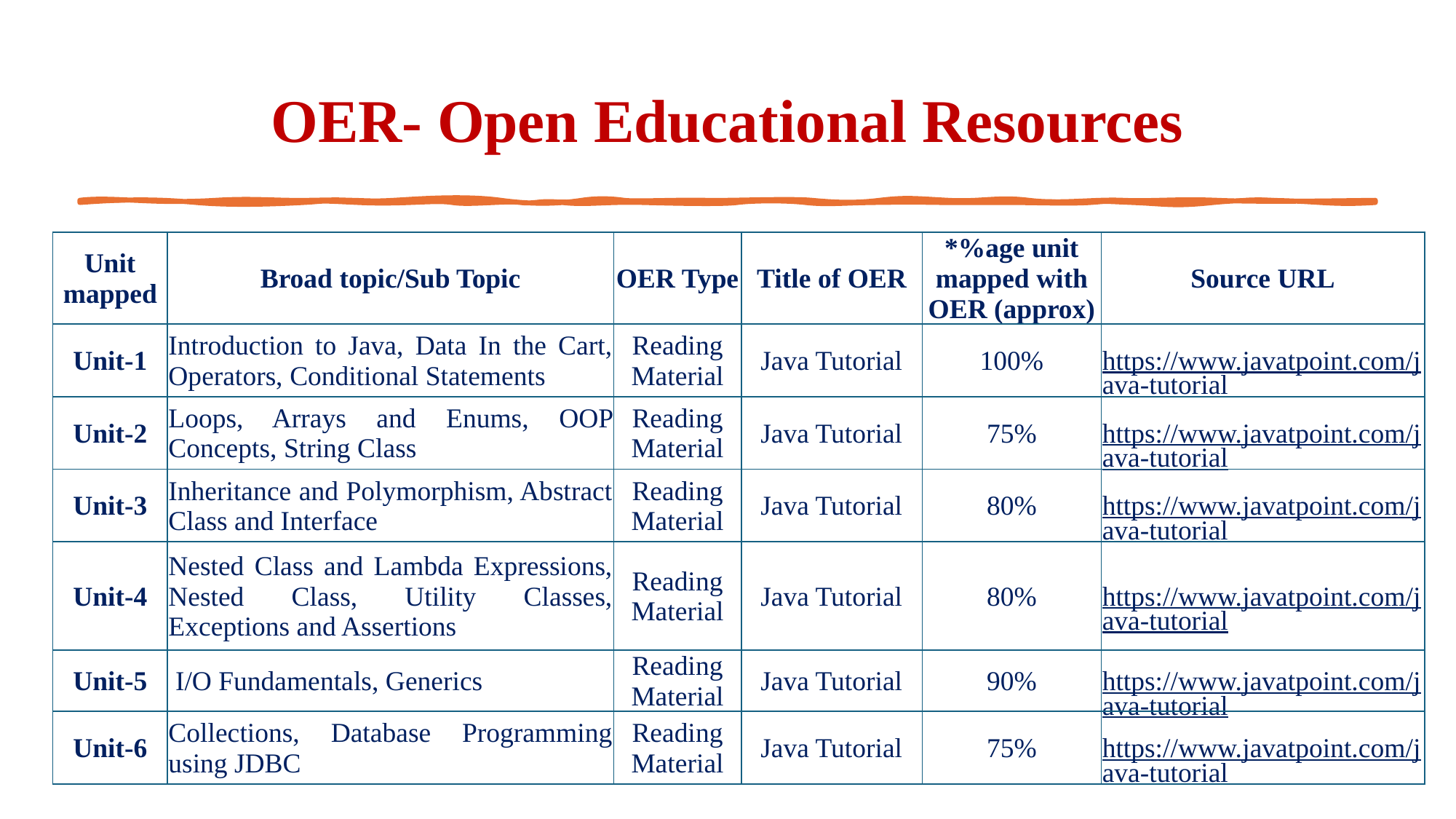

# OER- Open Educational Resources

| Unit mapped | Broad topic/Sub Topic | OER Type | Title of OER | \*%age unit mapped with OER (approx) | Source URL |
| --- | --- | --- | --- | --- | --- |
| Unit-1 | Introduction to Java, Data In the Cart, Operators, Conditional Statements | Reading Material | Java Tutorial | 100% | https://www.javatpoint.com/java-tutorial |
| Unit-2 | Loops, Arrays and Enums, OOP Concepts, String Class | Reading Material | Java Tutorial | 75% | https://www.javatpoint.com/java-tutorial |
| Unit-3 | Inheritance and Polymorphism, Abstract Class and Interface | Reading Material | Java Tutorial | 80% | https://www.javatpoint.com/java-tutorial |
| Unit-4 | Nested Class and Lambda Expressions, Nested Class, Utility Classes, Exceptions and Assertions | Reading Material | Java Tutorial | 80% | https://www.javatpoint.com/java-tutorial |
| Unit-5 | I/O Fundamentals, Generics | Reading Material | Java Tutorial | 90% | https://www.javatpoint.com/java-tutorial |
| Unit-6 | Collections, Database Programming using JDBC | Reading Material | Java Tutorial | 75% | https://www.javatpoint.com/java-tutorial |